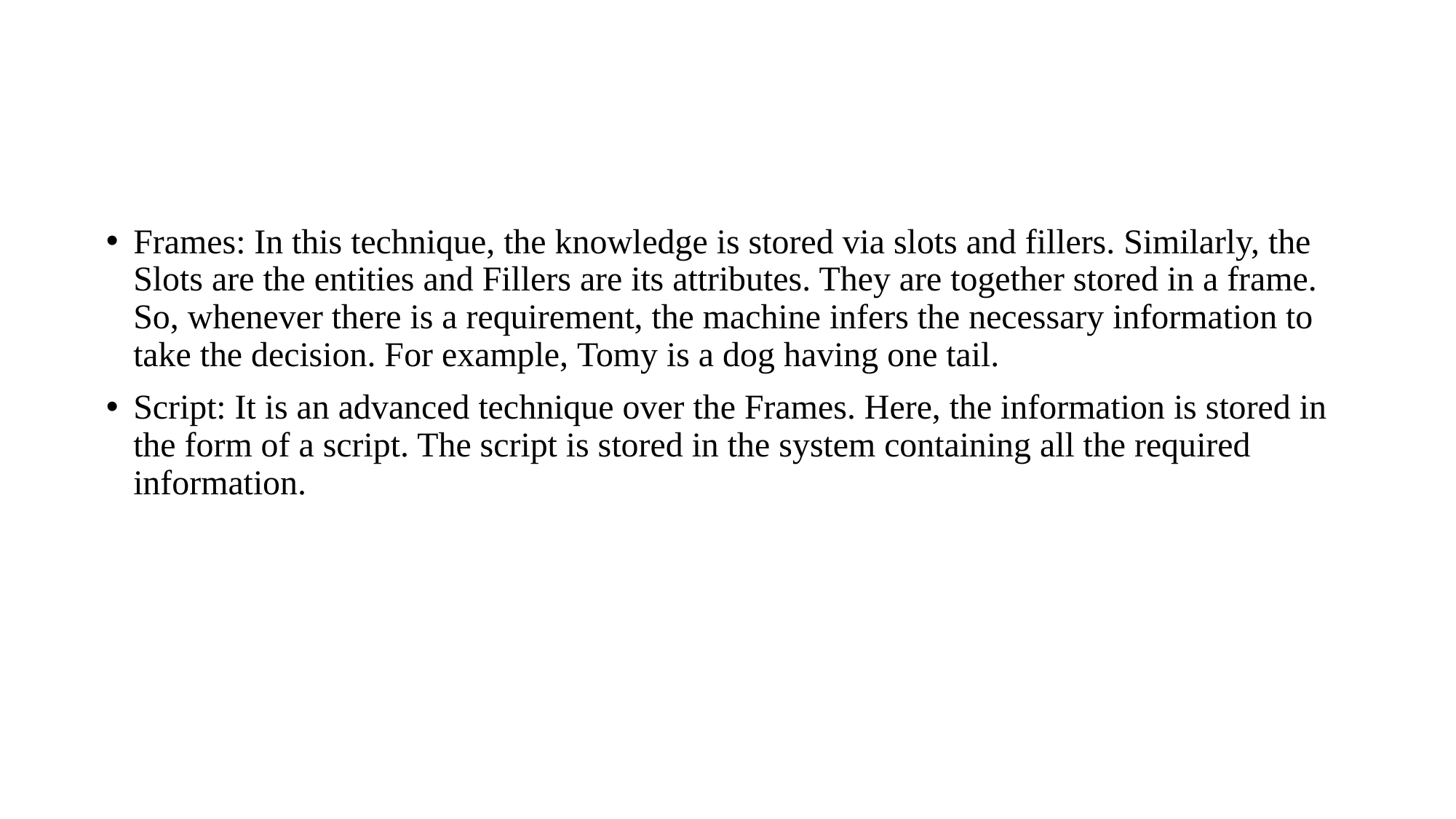

#
Frames: In this technique, the knowledge is stored via slots and fillers. Similarly, the Slots are the entities and Fillers are its attributes. They are together stored in a frame. So, whenever there is a requirement, the machine infers the necessary information to take the decision. For example, Tomy is a dog having one tail.
Script: It is an advanced technique over the Frames. Here, the information is stored in the form of a script. The script is stored in the system containing all the required information.